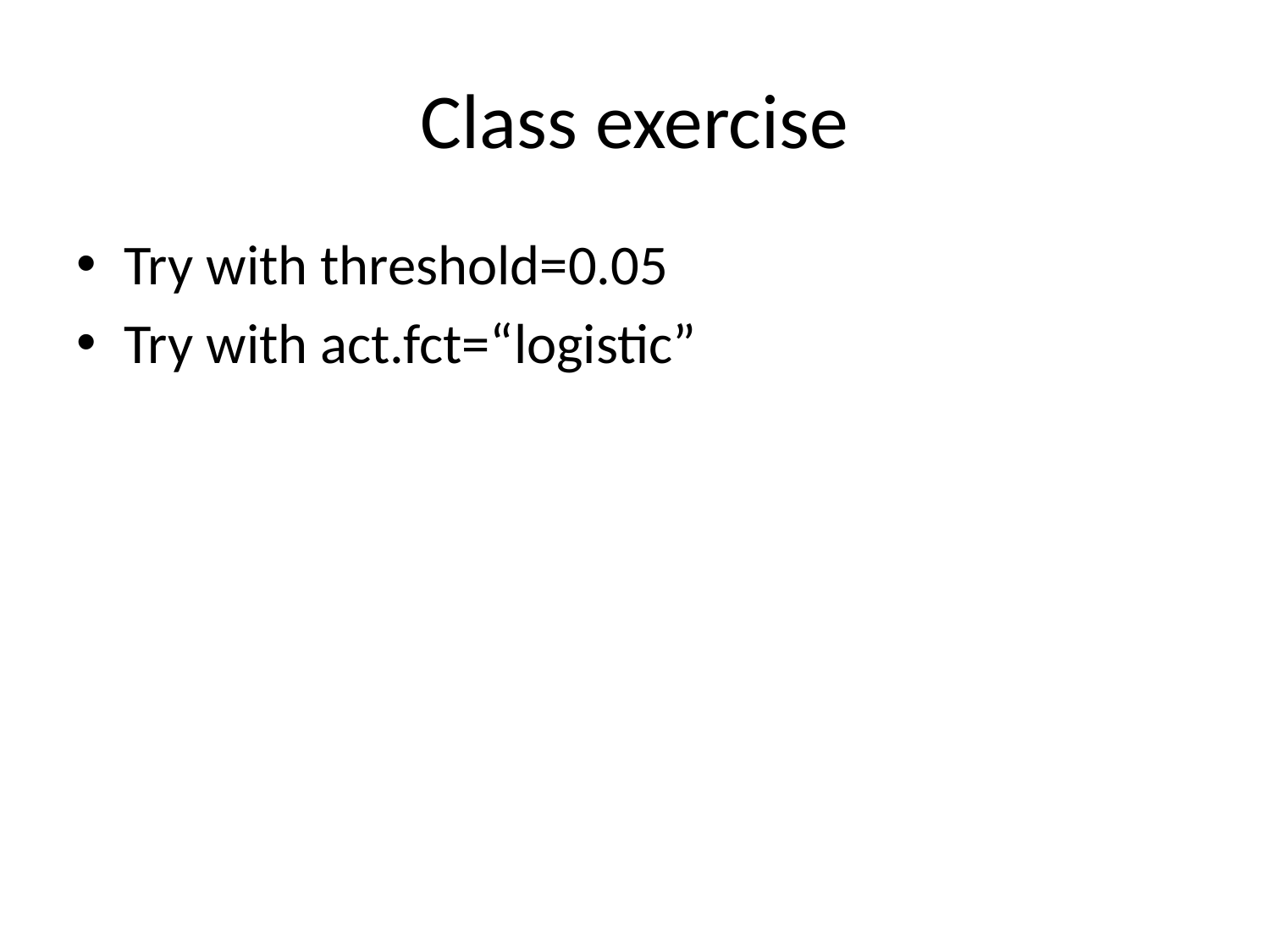

# Class exercise
Try with threshold=0.05
Try with act.fct=“logistic”